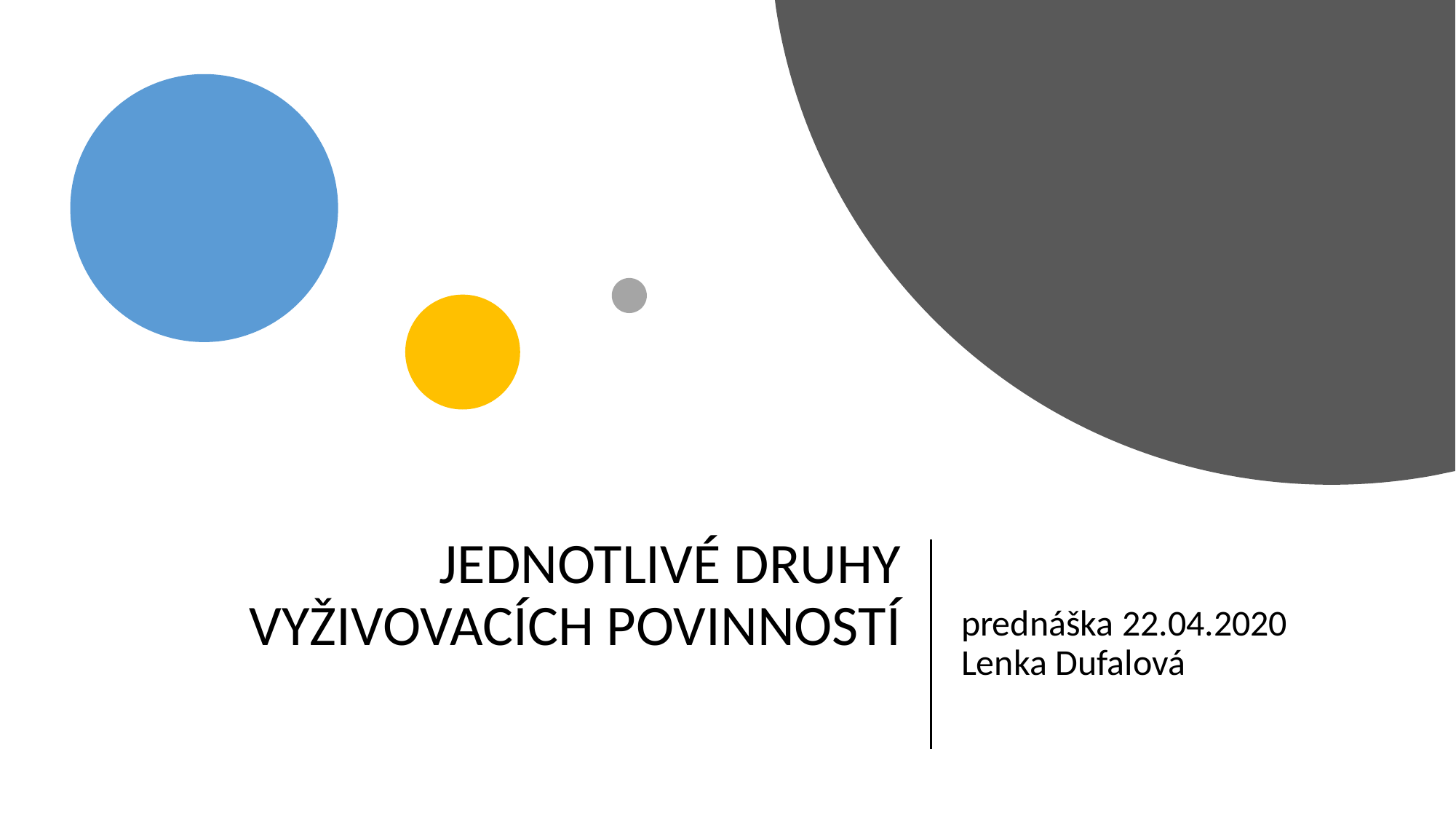

# JEDNOTLIVÉ DRUHY VYŽIVOVACÍCH POVINNOSTÍ
prednáška 22.04.2020
Lenka Dufalová